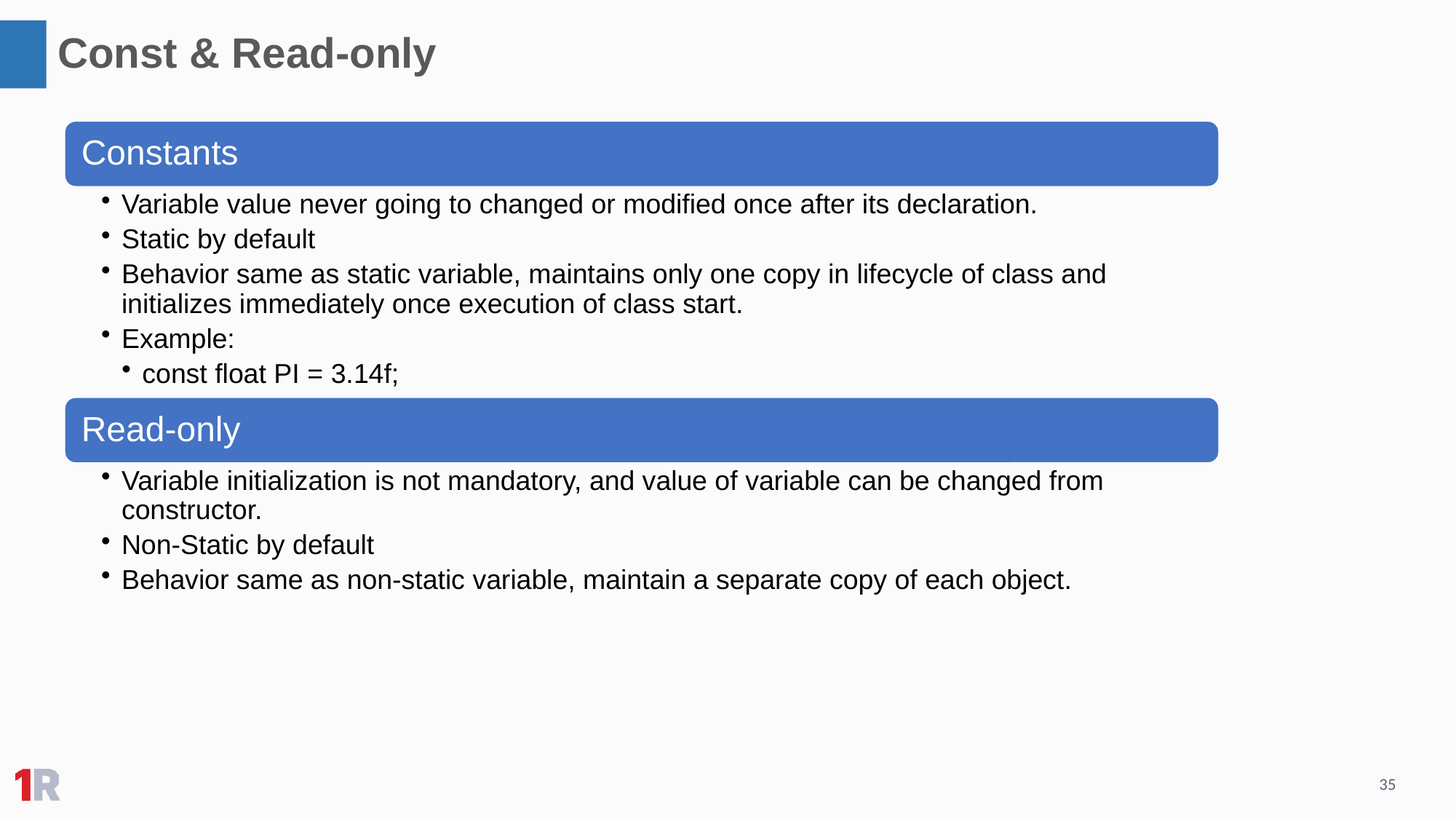

Const & Read-only
Constants
Variable value never going to changed or modified once after its declaration.
Static by default
Behavior same as static variable, maintains only one copy in lifecycle of class and initializes immediately once execution of class start.
Example:
const float PI = 3.14f;
Read-only
Variable initialization is not mandatory, and value of variable can be changed from constructor.
Non-Static by default
Behavior same as non-static variable, maintain a separate copy of each object.